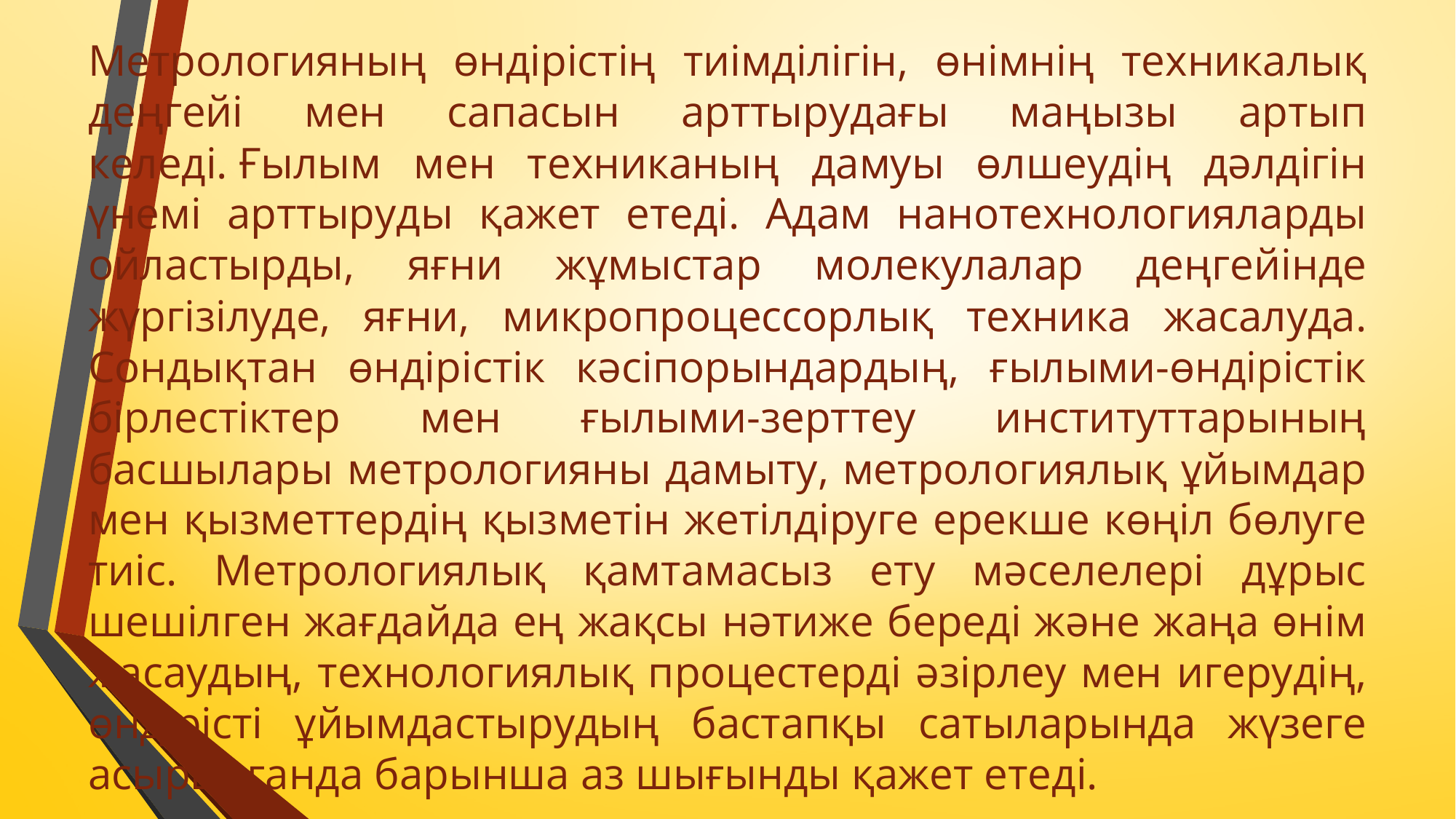

Метрологияның өндірістің тиімділігін, өнімнің техникалық деңгейі мен сапасын арттырудағы маңызы артып келеді. Ғылым мен техниканың дамуы өлшеудің дәлдігін үнемі арттыруды қажет етеді. Адам нанотехнологияларды ойластырды, яғни жұмыстар молекулалар деңгейінде жүргізілуде, яғни, микропроцессорлық техника жасалуда. Сондықтан өндірістік кәсіпорындардың, ғылыми-өндірістік бірлестіктер мен ғылыми-зерттеу институттарының басшылары метрологияны дамыту, метрологиялық ұйымдар мен қызметтердің қызметін жетілдіруге ерекше көңіл бөлуге тиіс. Метрологиялық қамтамасыз ету мәселелері дұрыс шешілген жағдайда ең жақсы нәтиже береді және жаңа өнім жасаудың, технологиялық процестерді әзірлеу мен игерудің, өндірісті ұйымдастырудың бастапқы сатыларында жүзеге асырылганда барынша аз шығынды қажет етеді.